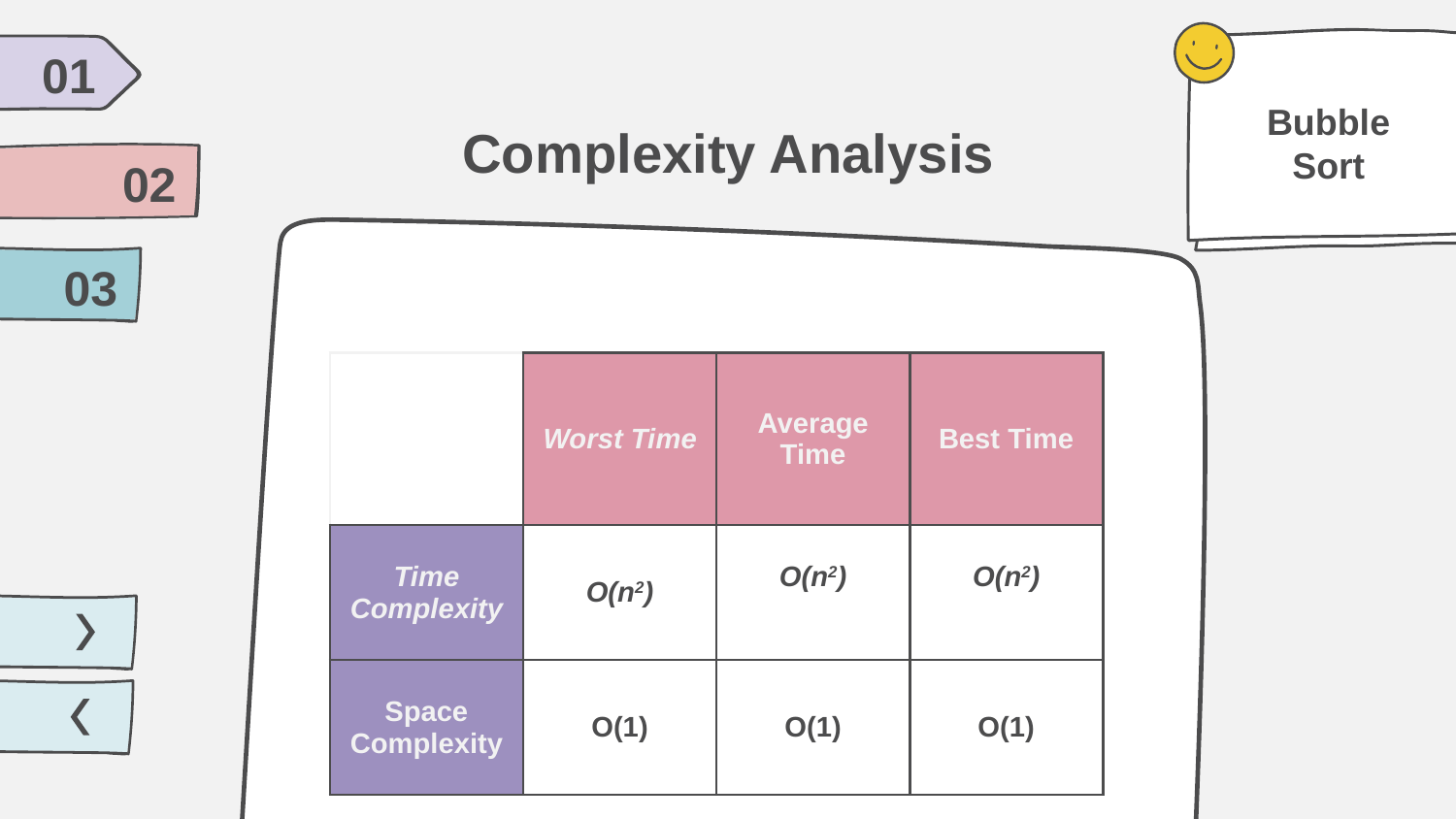

01
Bubble Sort
# Complexity Analysis
02
03
|  | Worst Time | Average Time | Best Time |
| --- | --- | --- | --- |
| Time Complexity | O(n2) | O(n2) | O(n2) |
| Space Complexity | O(1) | O(1) | O(1) |